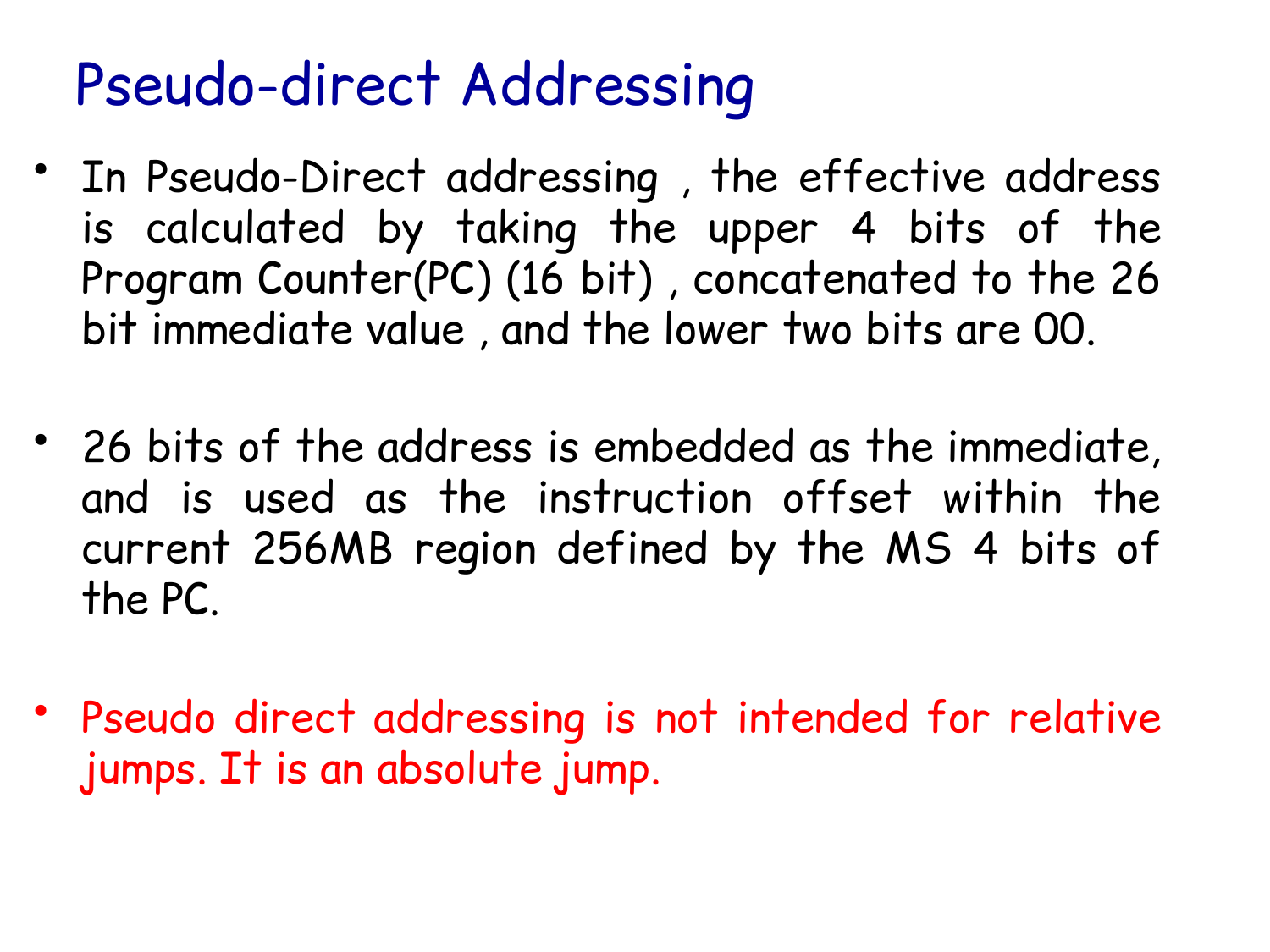

Pseudo-direct Addressing

In Pseudo-Direct addressing , the effective address is calculated by taking the upper 4 bits of the Program Counter(PC) (16 bit) , concatenated to the 26 bit immediate value , and the lower two bits are 00.

26 bits of the address is embedded as the immediate, and is used as the instruction offset within the current 256MB region defined by the MS 4 bits of the PC.

Pseudo direct addressing is not intended for relative jumps. It is an absolute jump.